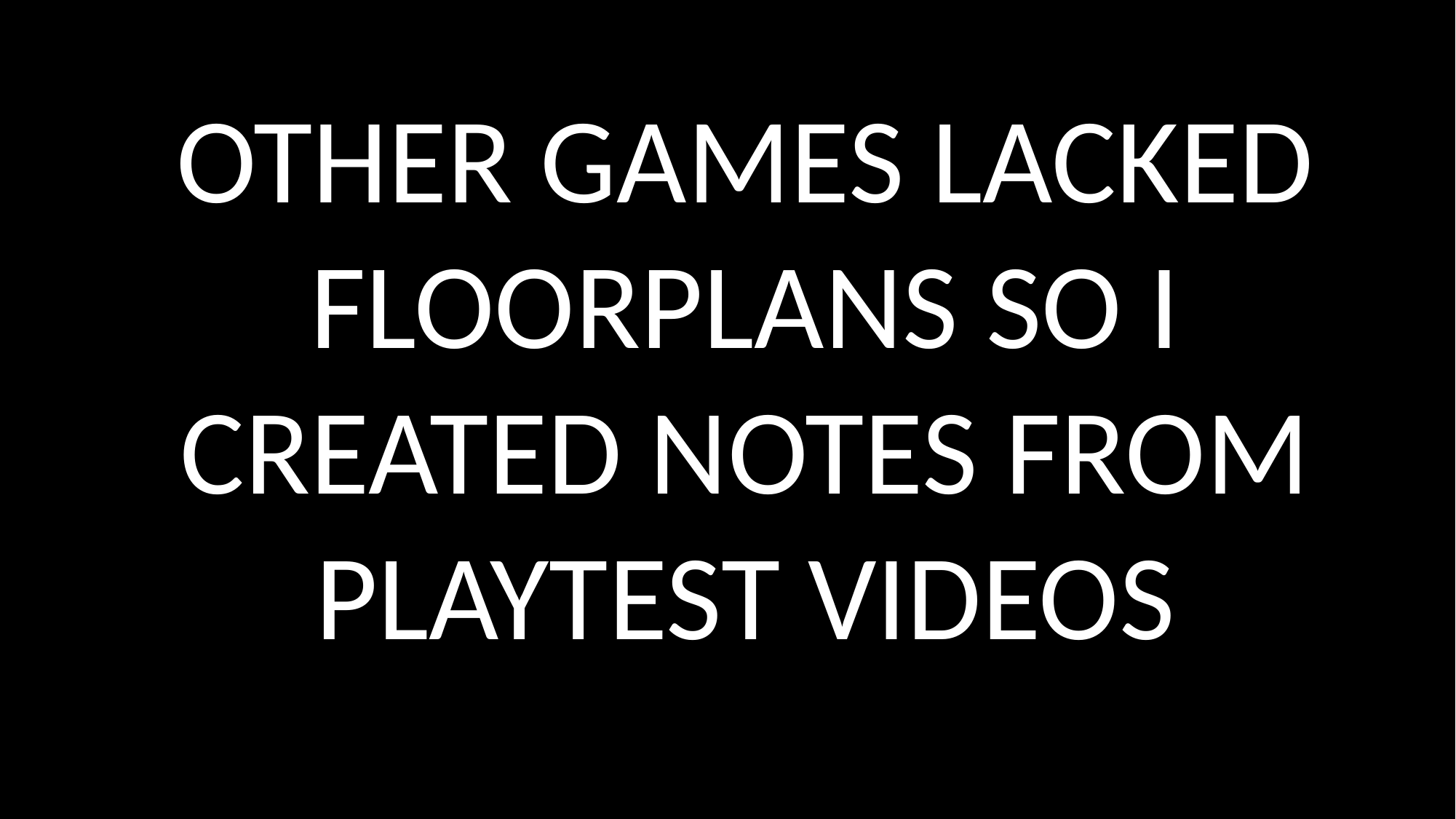

OTHER GAMES LACKED FLOORPLANS SO I CREATED NOTES FROM PLAYTEST VIDEOS